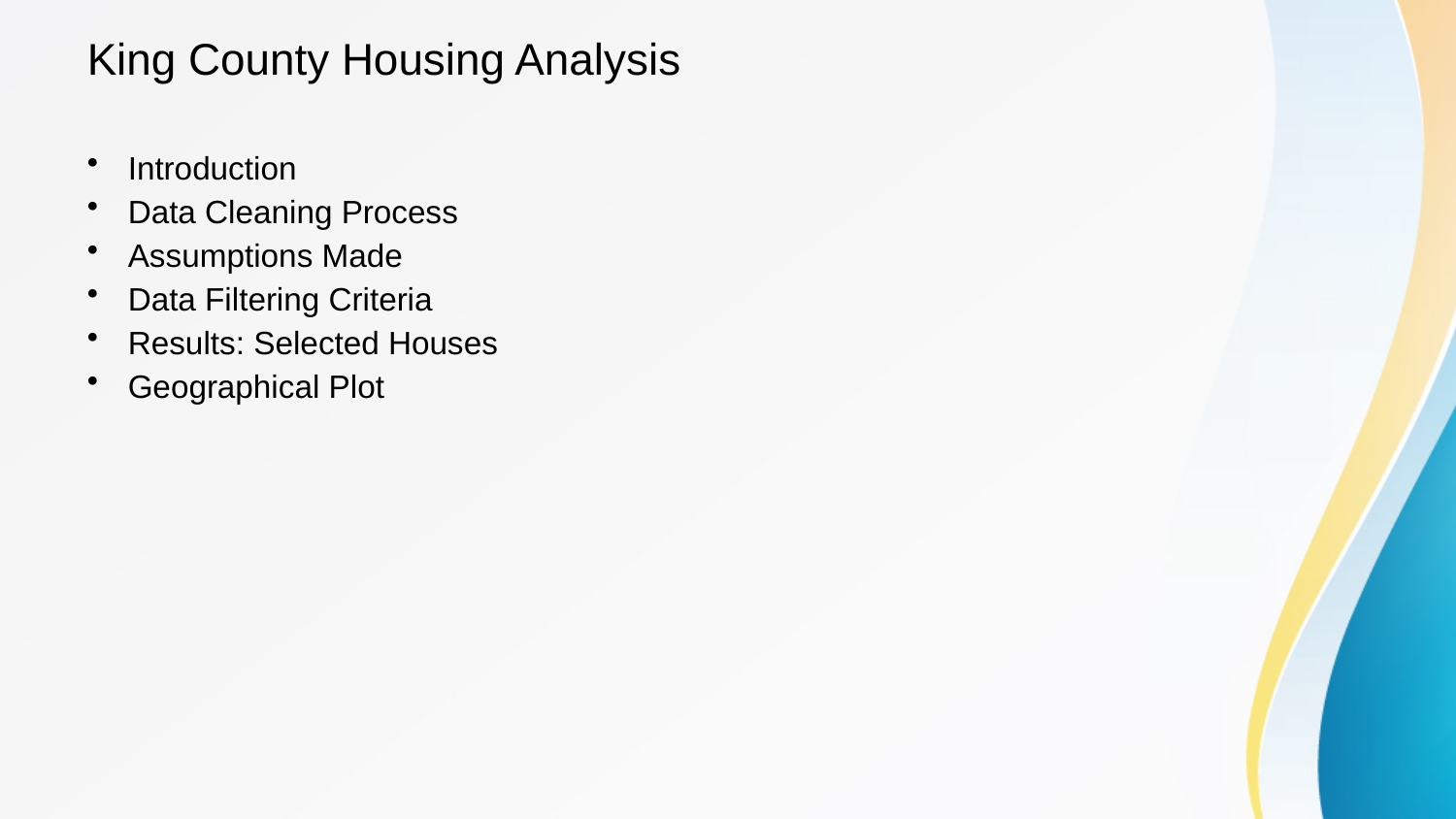

# King County Housing Analysis
Introduction
Data Cleaning Process
Assumptions Made
Data Filtering Criteria
Results: Selected Houses
Geographical Plot